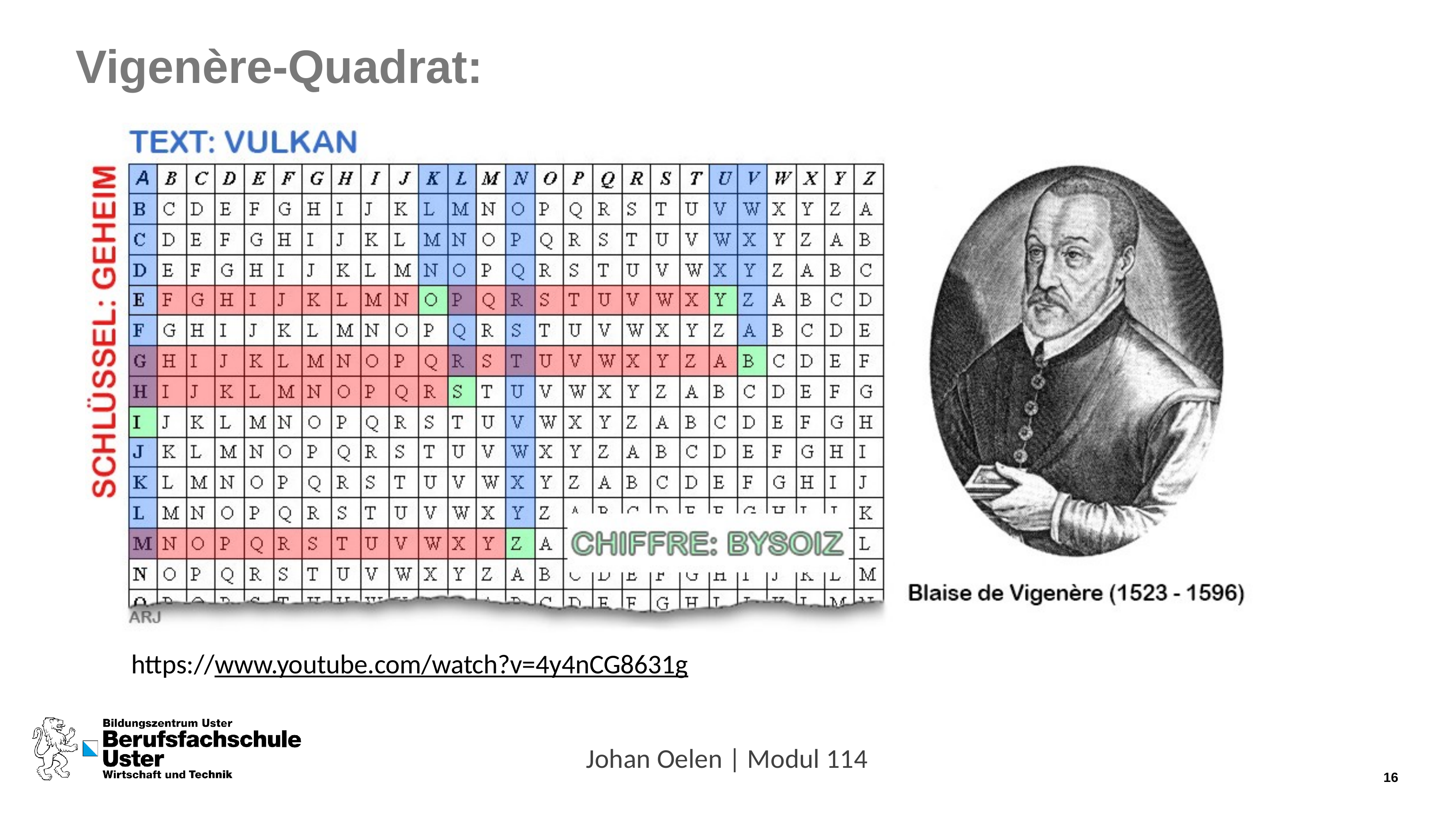

# Vigenère-Quadrat:

https://www.youtube.com/watch?v=4y4nCG8631g
Johan Oelen | Modul 114
16